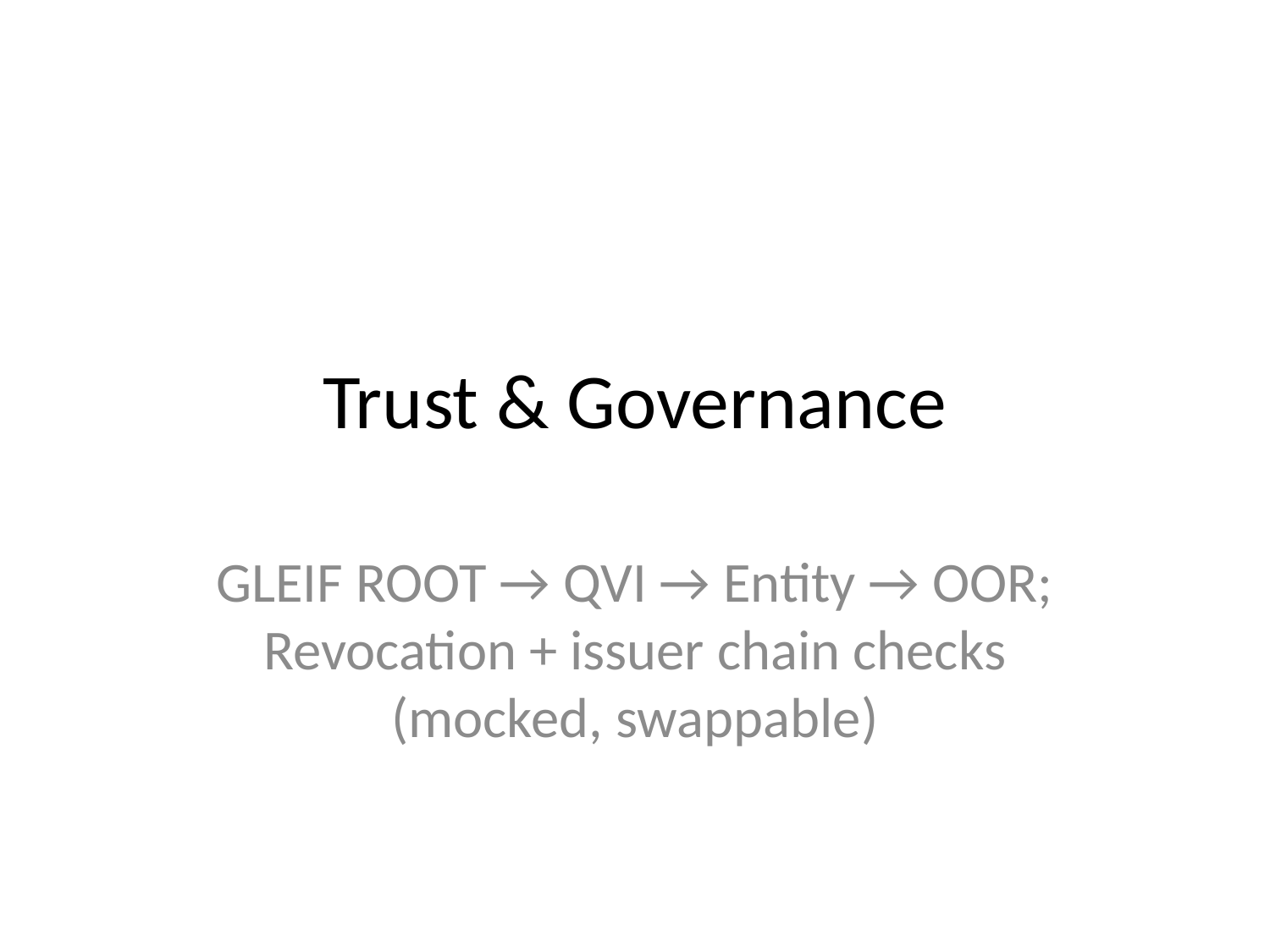

# Trust & Governance
GLEIF ROOT → QVI → Entity → OOR; Revocation + issuer chain checks (mocked, swappable)